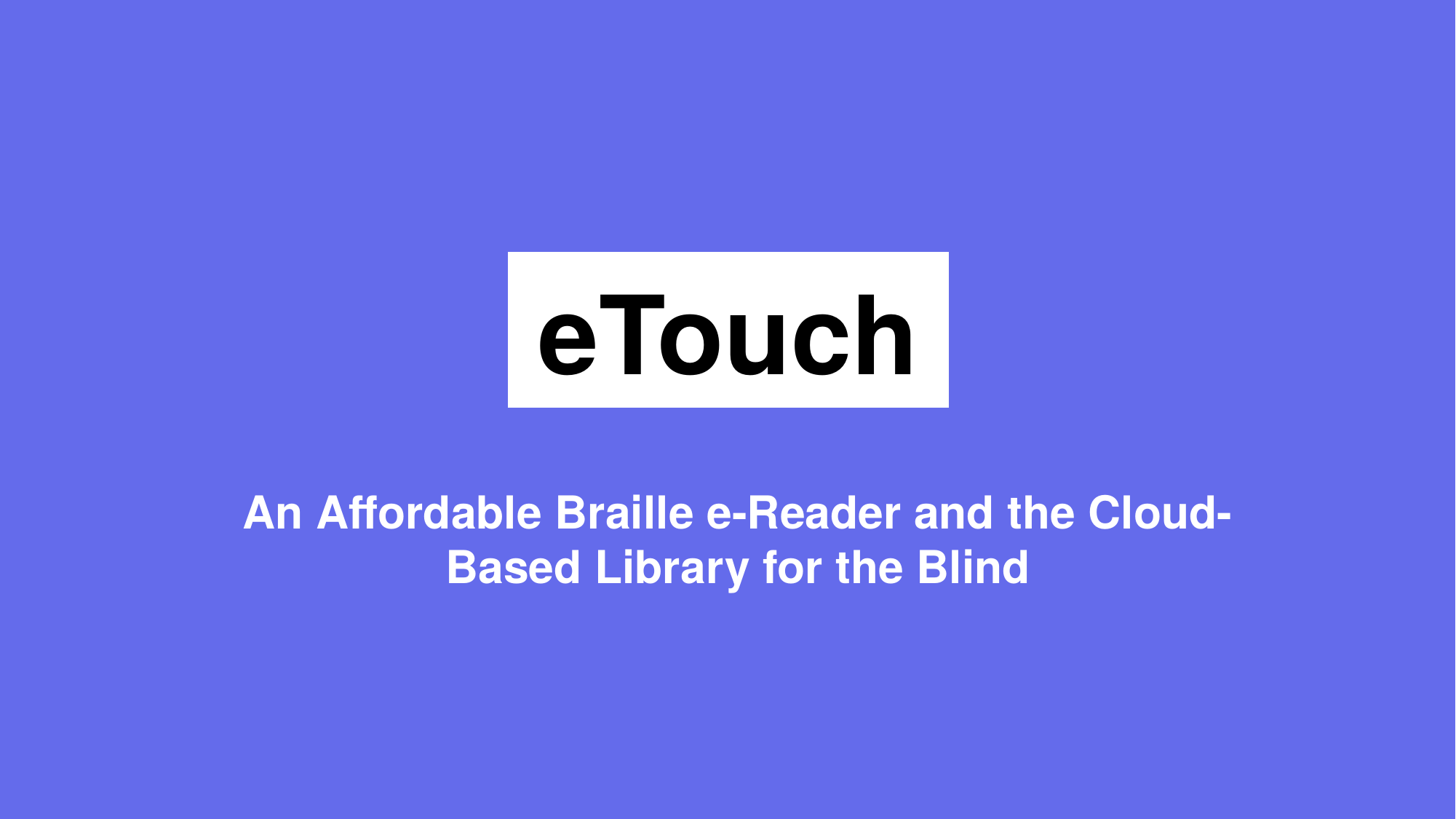

eTouch .

An Affordable Braille e-Reader and the Cloud-Based Library for the Blind